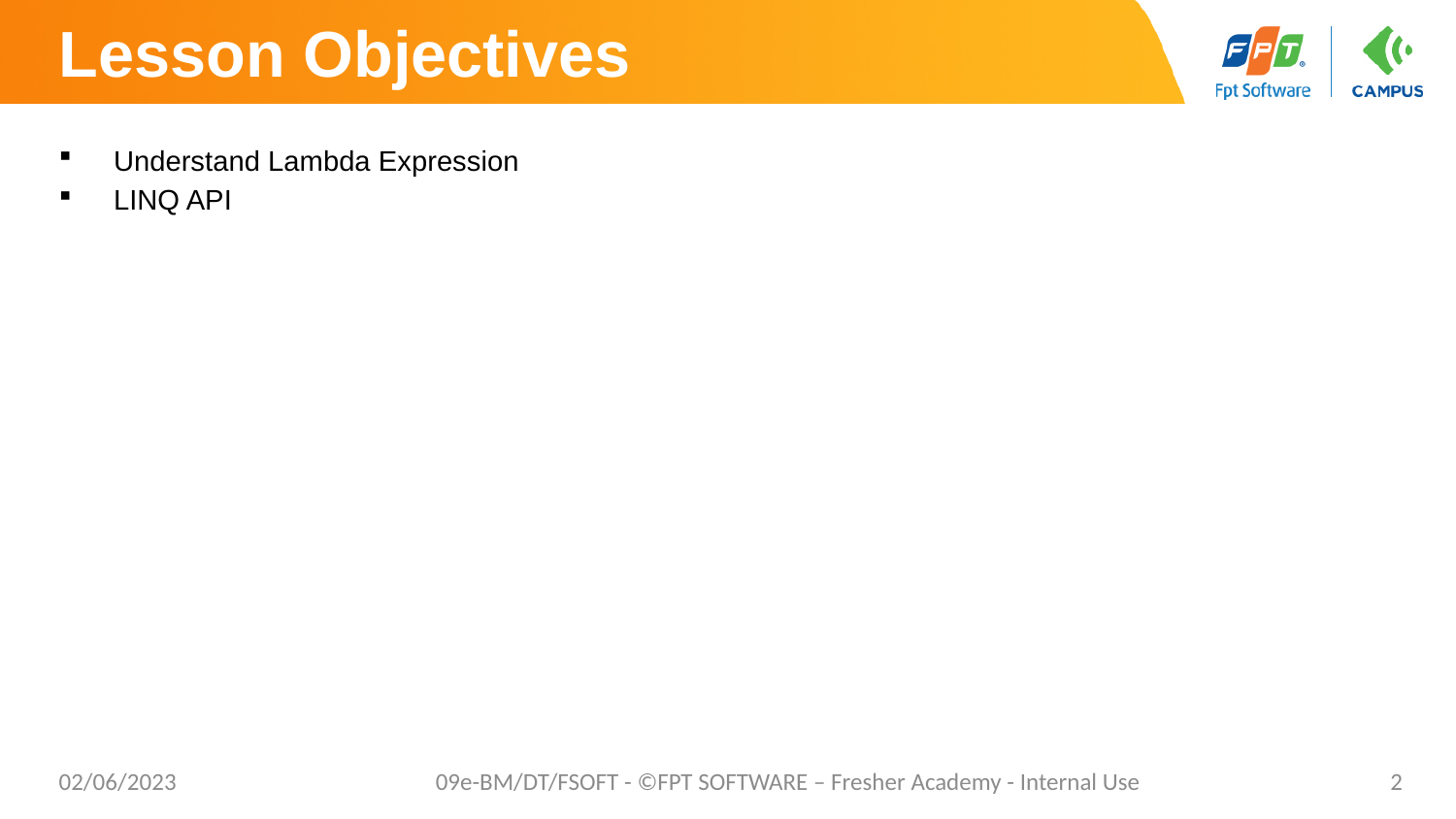

# Lesson Objectives
Understand Lambda Expression
LINQ API

02/06/2023
09e-BM/DT/FSOFT - ©FPT SOFTWARE – Fresher Academy - Internal Use
2